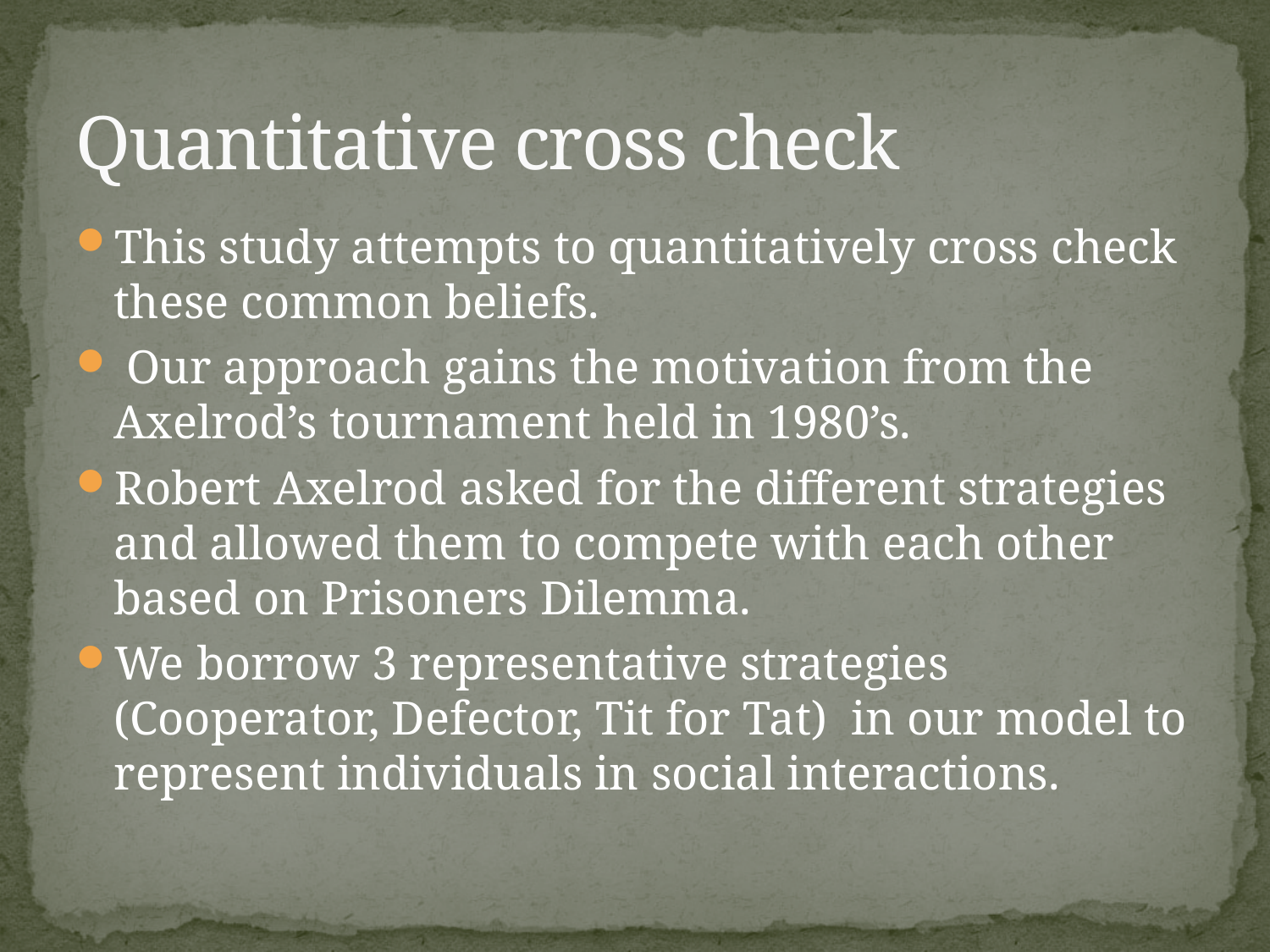

# Quantitative cross check
This study attempts to quantitatively cross check these common beliefs.
 Our approach gains the motivation from the Axelrod’s tournament held in 1980’s.
Robert Axelrod asked for the different strategies and allowed them to compete with each other based on Prisoners Dilemma.
We borrow 3 representative strategies (Cooperator, Defector, Tit for Tat)  in our model to represent individuals in social interactions.